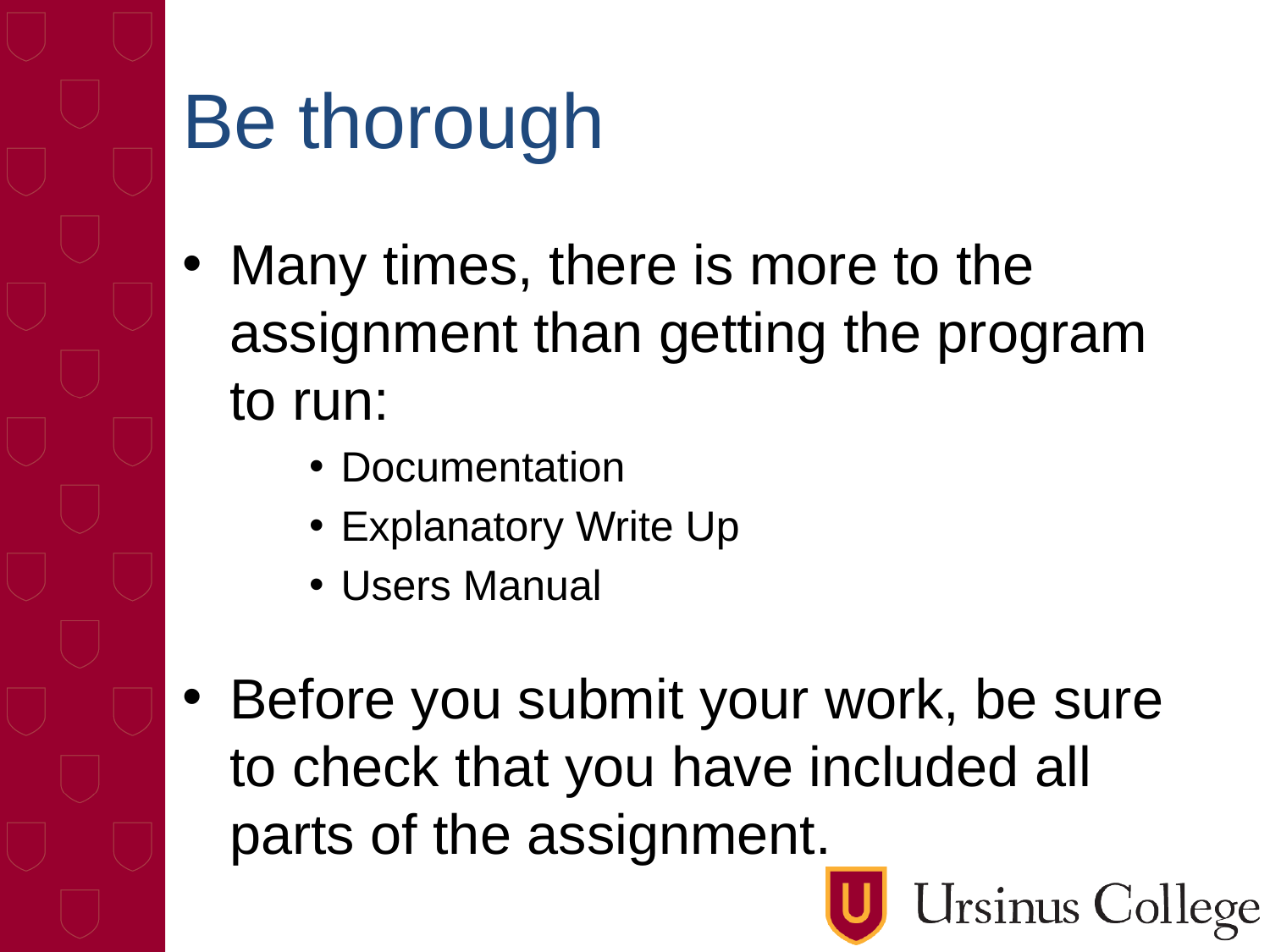

# Be thorough
Many times, there is more to the assignment than getting the program to run:
Documentation
Explanatory Write Up
Users Manual

Before you submit your work, be sure to check that you have included all parts of the assignment.